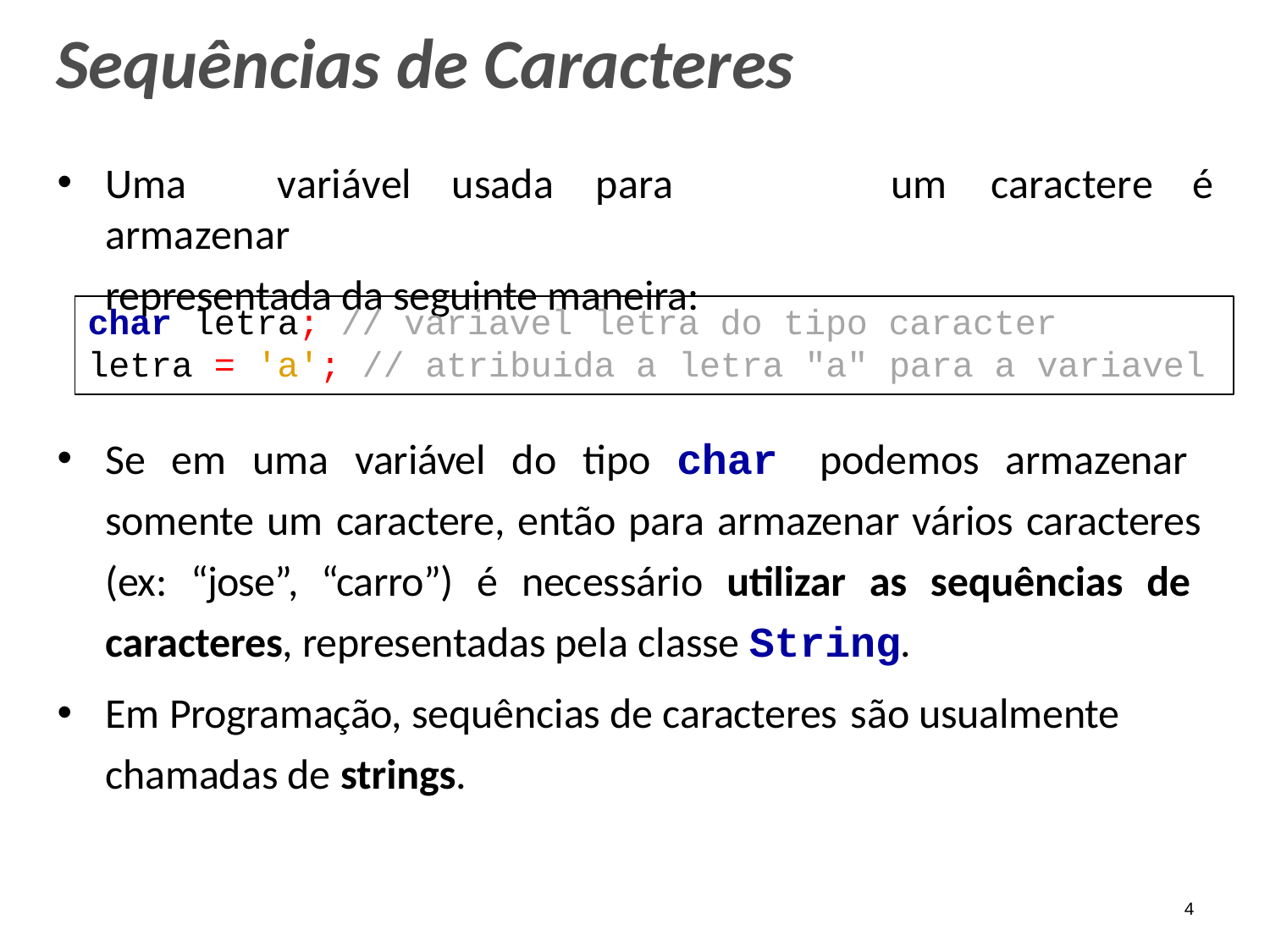

# Sequências de Caracteres
Uma	variável	usada	para	armazenar
representada da seguinte maneira:
um	caractere	é

char letra; // variavel letra do tipo caracter
letra = 'a'; // atribuida a letra "a" para a variavel

Se em uma variável do tipo char podemos armazenar  somente um caractere, então para armazenar vários caracteres  (ex: “jose”, “carro”) é necessário utilizar as sequências de  caracteres, representadas pela classe String.
Em Programação, sequências de caracteres são usualmente
chamadas de strings.
4